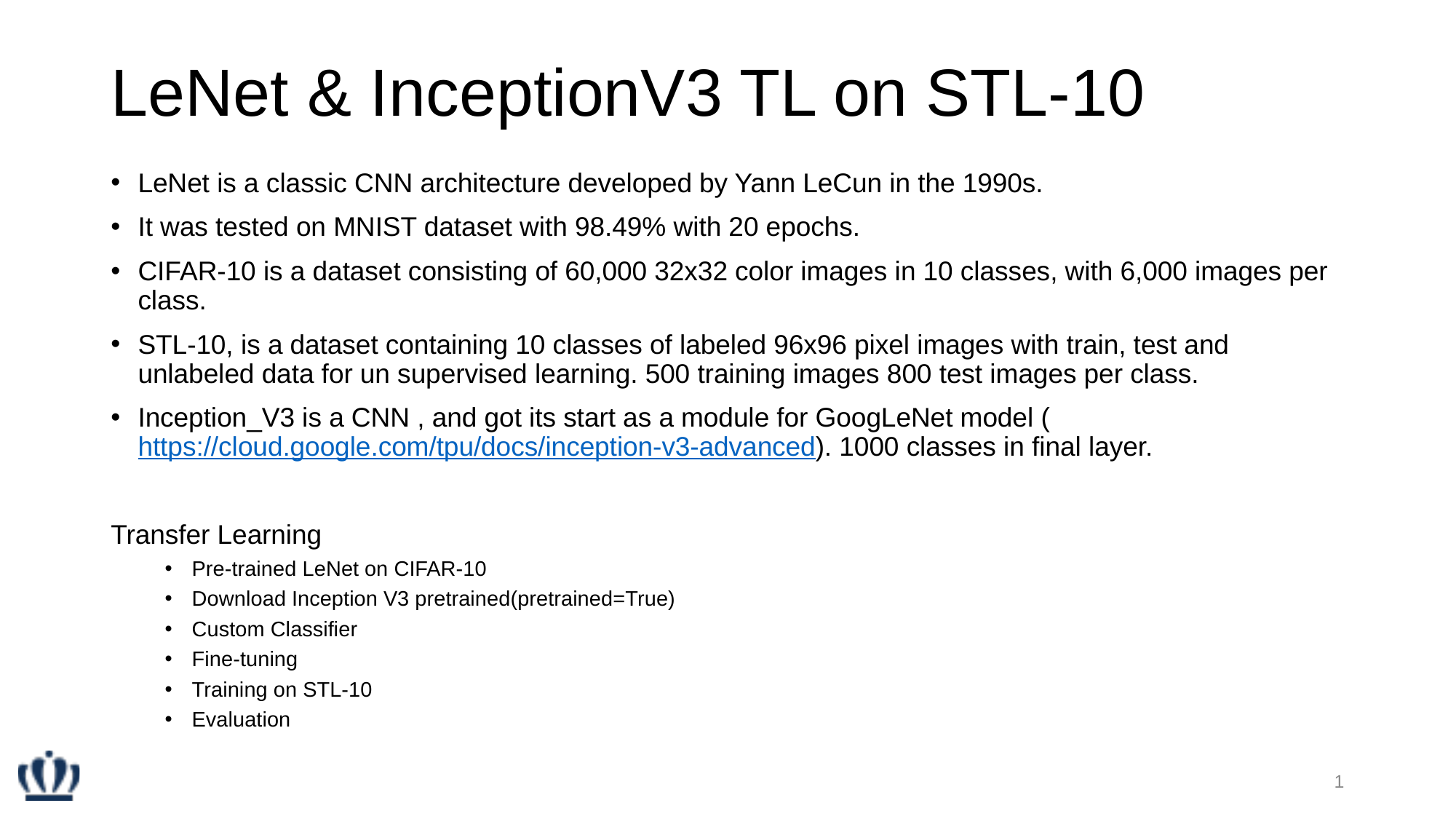

# LeNet & InceptionV3 TL on STL-10
LeNet is a classic CNN architecture developed by Yann LeCun in the 1990s.
It was tested on MNIST dataset with 98.49% with 20 epochs.
CIFAR-10 is a dataset consisting of 60,000 32x32 color images in 10 classes, with 6,000 images per class.
STL-10, is a dataset containing 10 classes of labeled 96x96 pixel images with train, test and unlabeled data for un supervised learning. 500 training images 800 test images per class.
Inception_V3 is a CNN , and got its start as a module for GoogLeNet model (https://cloud.google.com/tpu/docs/inception-v3-advanced). 1000 classes in final layer.

Transfer Learning
Pre-trained LeNet on CIFAR-10
Download Inception V3 pretrained(pretrained=True)
Custom Classifier
Fine-tuning
Training on STL-10
Evaluation

1